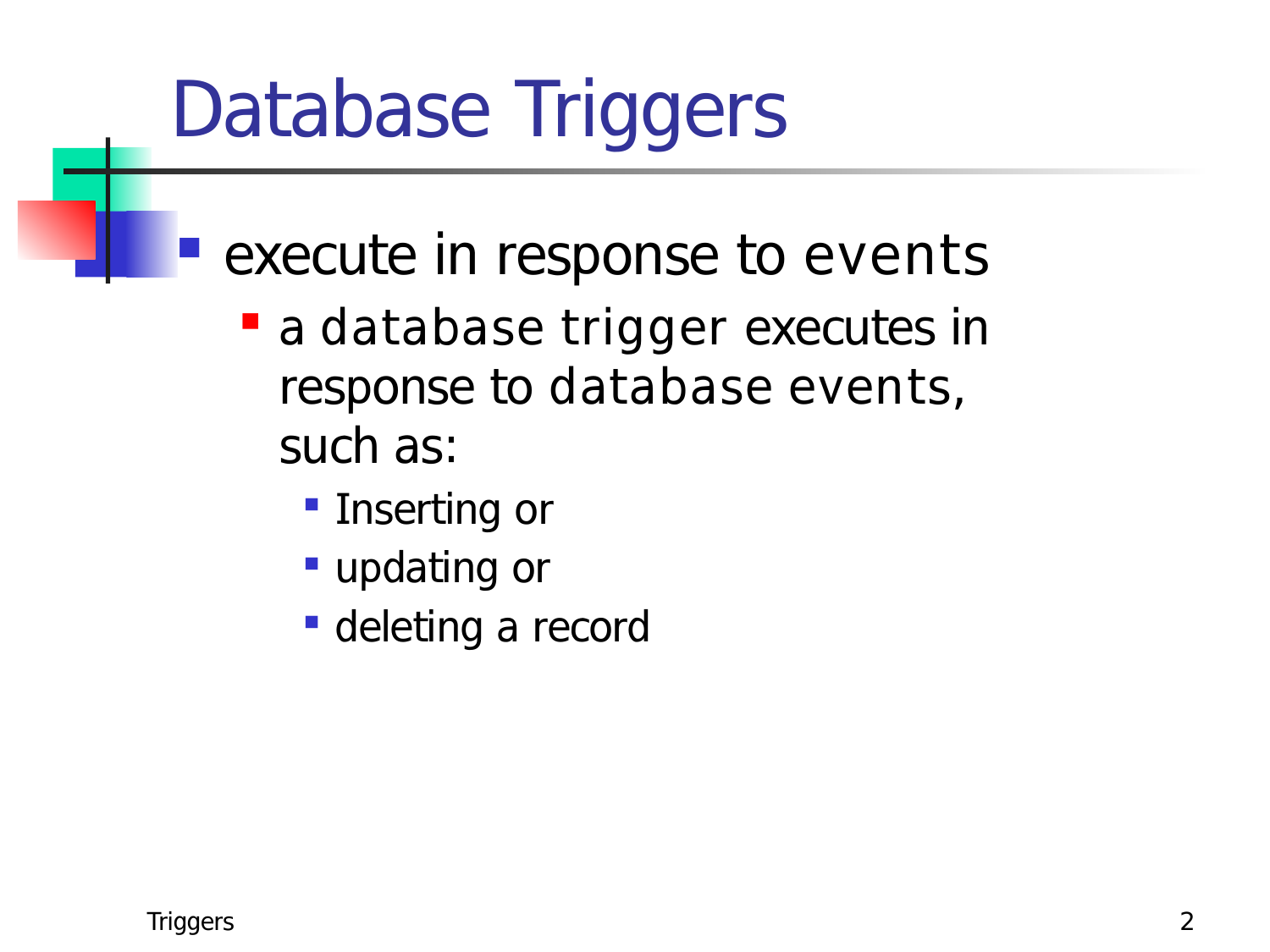

# Database Triggers
execute in response to events
a database trigger executes in response to database events, such as:
Inserting or
updating or
deleting a record
Triggers
2